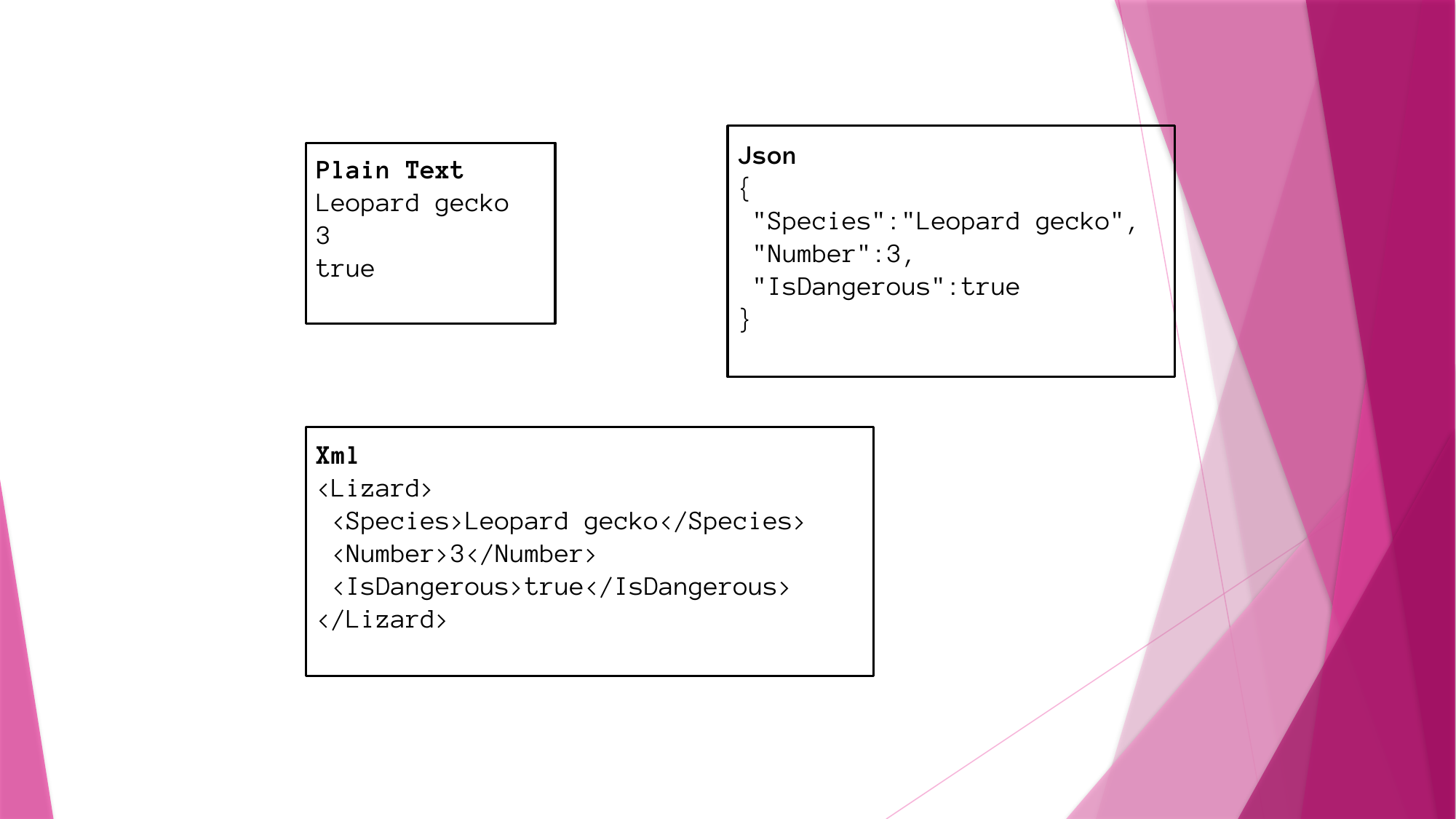

Json
{
 "Species":"Leopard gecko",
 "Number":3,
 "IsDangerous":true
}

Plain Text
Leopard gecko
3
true

Xml
<Lizard>
 <Species>Leopard gecko</Species>
 <Number>3</Number>
 <IsDangerous>true</IsDangerous>
</Lizard>